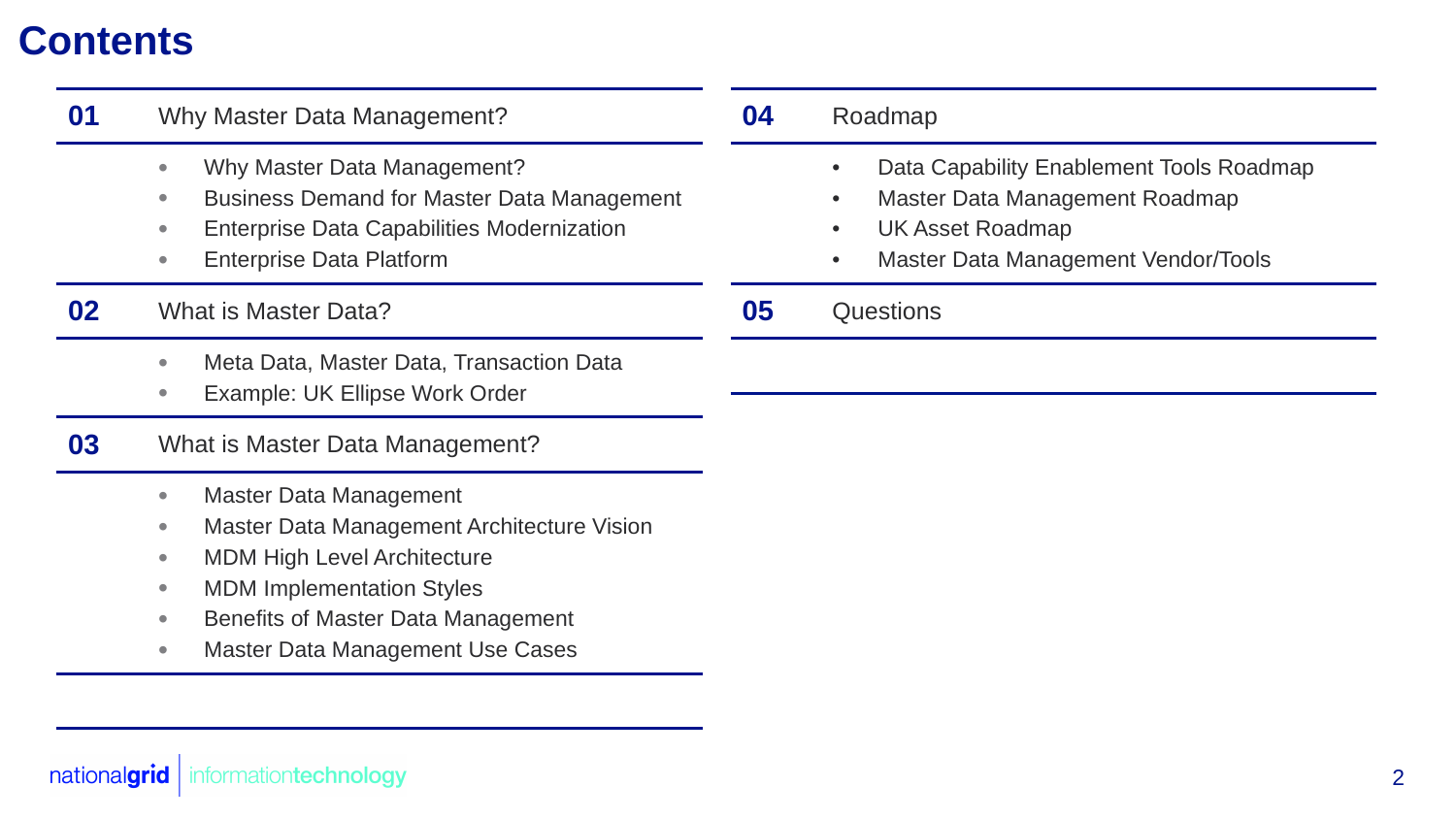

# Contents
| 01 | Why Master Data Management? |
| --- | --- |
|  | Why Master Data Management? Business Demand for Master Data Management Enterprise Data Capabilities Modernization Enterprise Data Platform |
| 02 | What is Master Data? |
|  | Meta Data, Master Data, Transaction Data Example: UK Ellipse Work Order |
| 03 | What is Master Data Management? |
|  | Master Data Management Master Data Management Architecture Vision MDM High Level Architecture MDM Implementation Styles Benefits of Master Data Management Master Data Management Use Cases |
|  |  |
| 04 | Roadmap |
| --- | --- |
|  | Data Capability Enablement Tools Roadmap Master Data Management Roadmap UK Asset Roadmap Master Data Management Vendor/Tools |
| 05 | Questions |
|  |  |